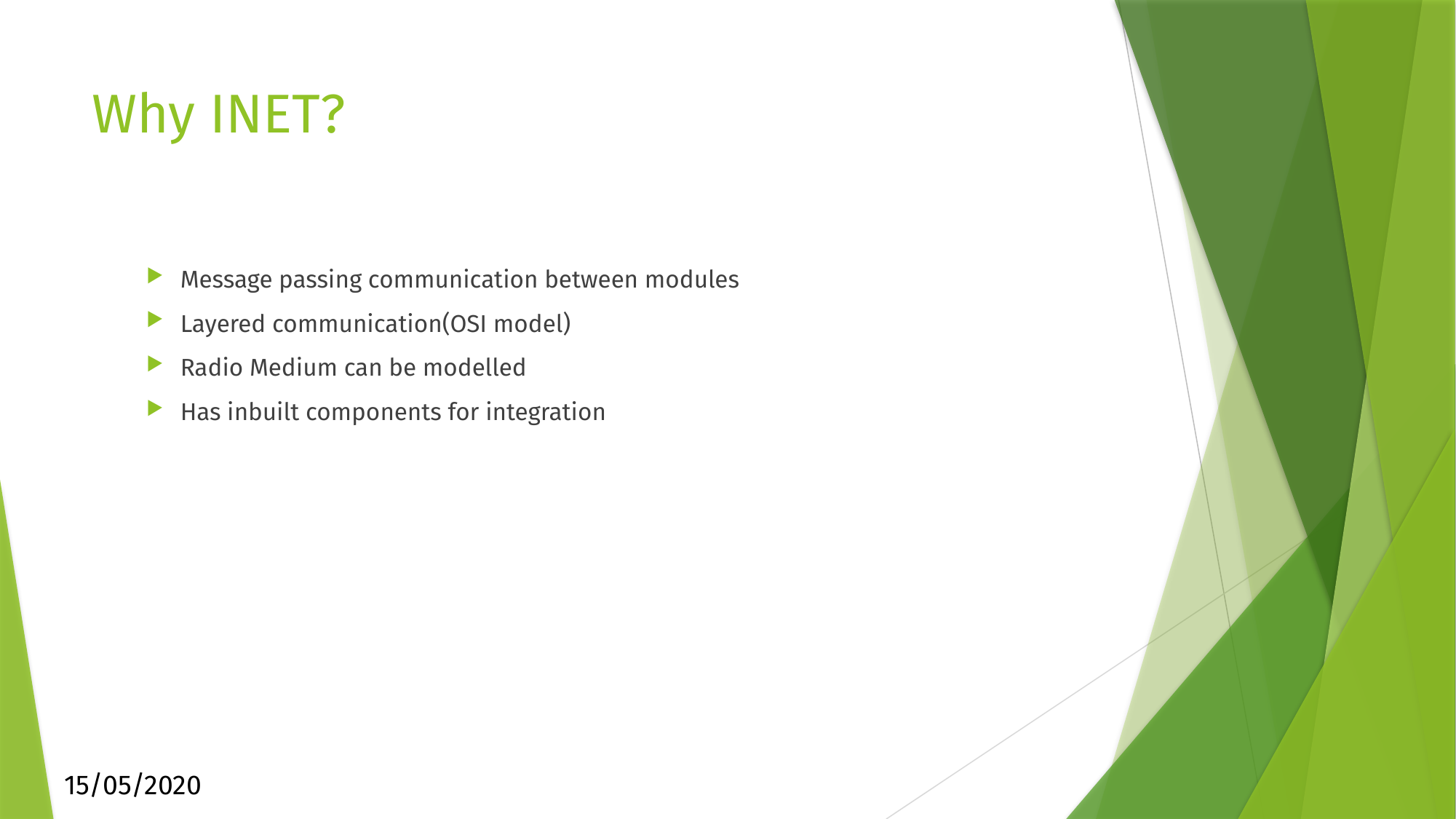

# Why INET?
Message passing communication between modules
Layered communication(OSI model)
Radio Medium can be modelled
Has inbuilt components for integration

15/05/2020